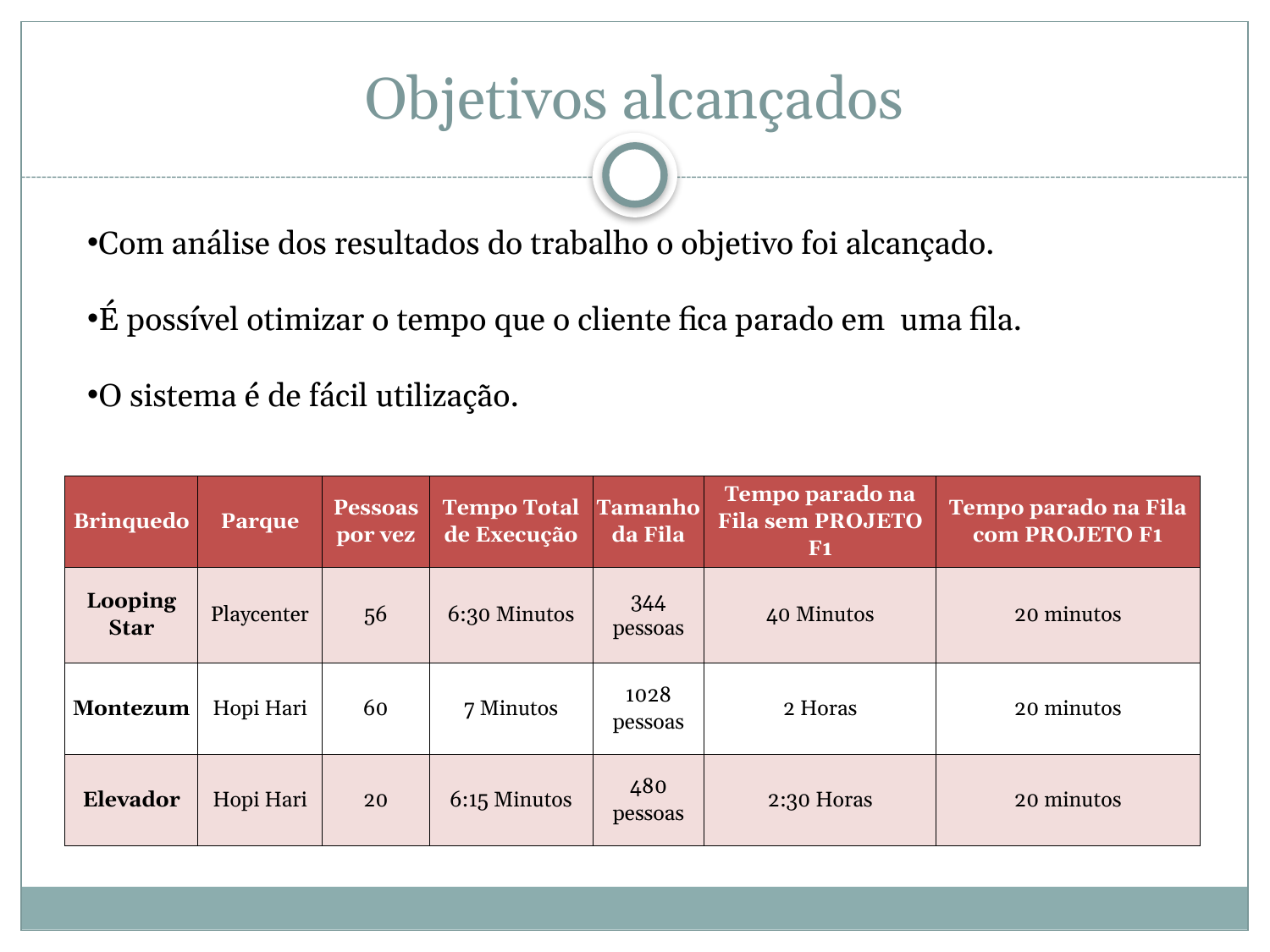

# Objetivos alcançados
Com análise dos resultados do trabalho o objetivo foi alcançado.

É possível otimizar o tempo que o cliente fica parado em  uma fila.

O sistema é de fácil utilização.

| Brinquedo | Parque | Pessoas por vez | Tempo Total de Execução | Tamanho da Fila | Tempo parado na Fila sem PROJETO F1 | Tempo parado na Fila com PROJETO F1 |
| --- | --- | --- | --- | --- | --- | --- |
| Looping Star | Playcenter | 56 | 6:30 Minutos | 344 pessoas | 40 Minutos | 20 minutos |
| Montezum | Hopi Hari | 60 | 7 Minutos | 1028 pessoas | 2 Horas | 20 minutos |
| Elevador | Hopi Hari | 20 | 6:15 Minutos | 480 pessoas | 2:30 Horas | 20 minutos |